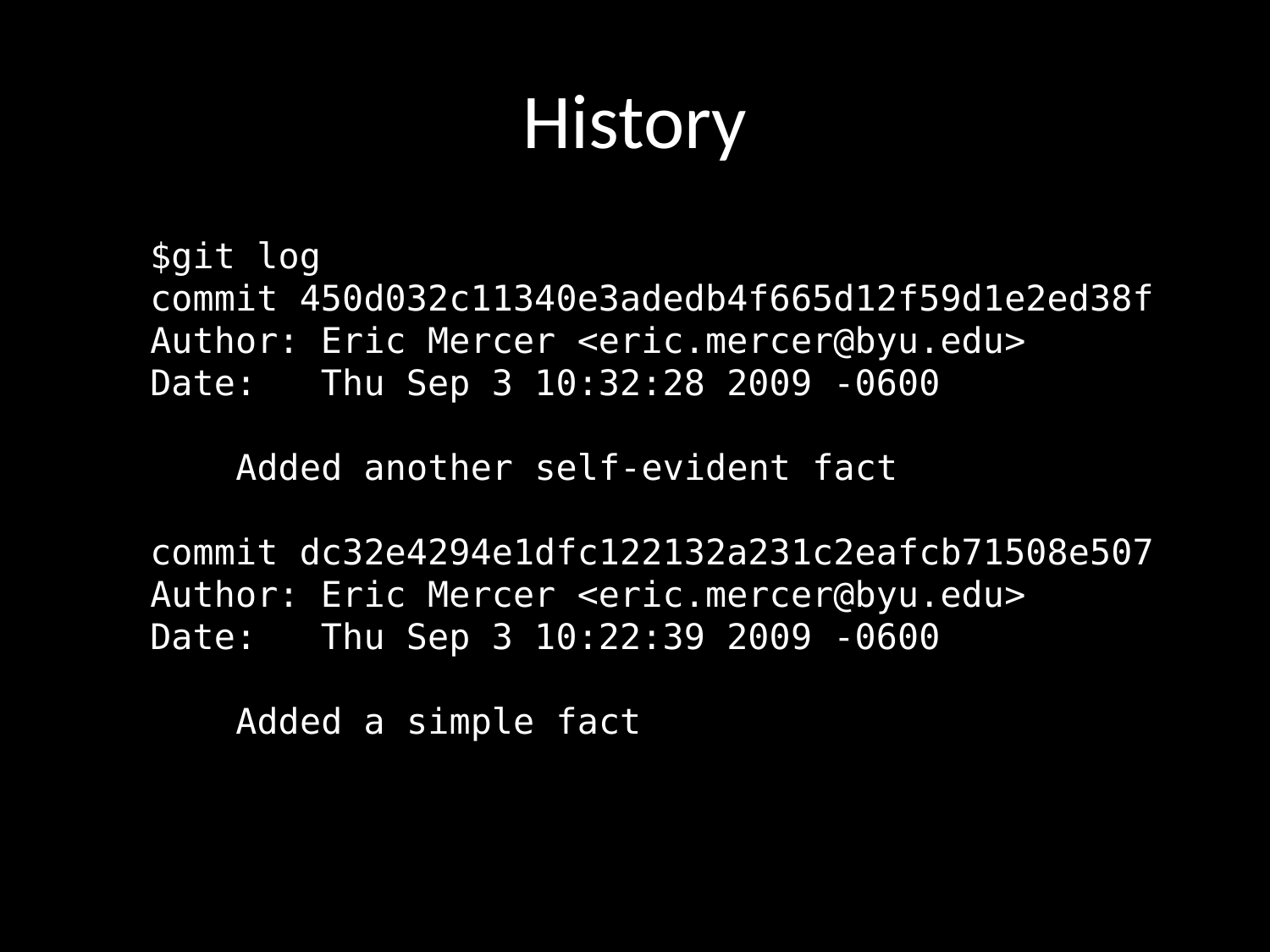

# History
$git log
commit 450d032c11340e3adedb4f665d12f59d1e2ed38f
Author: Eric Mercer <eric.mercer@byu.edu>
Date:   Thu Sep 3 10:32:28 2009 -0600

    Added another self-evident fact

commit dc32e4294e1dfc122132a231c2eafcb71508e507
Author: Eric Mercer <eric.mercer@byu.edu>
Date:   Thu Sep 3 10:22:39 2009 -0600

    Added a simple fact